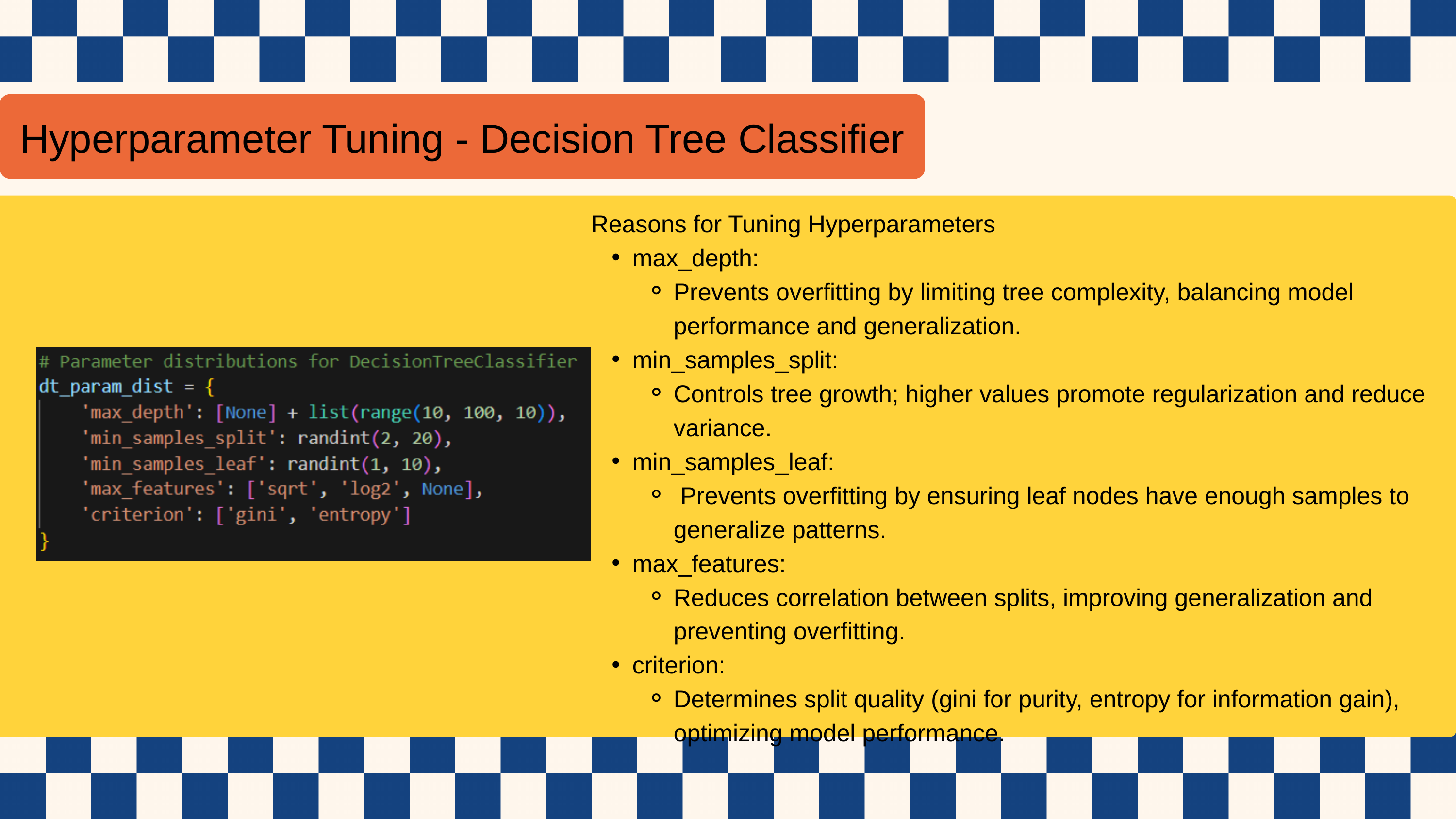

Hyperparameter Tuning - Decision Tree Classifier

Reasons for Tuning Hyperparameters
max_depth:
Prevents overfitting by limiting tree complexity, balancing model performance and generalization.
min_samples_split:
Controls tree growth; higher values promote regularization and reduce variance.
min_samples_leaf:
 Prevents overfitting by ensuring leaf nodes have enough samples to generalize patterns.
max_features:
Reduces correlation between splits, improving generalization and preventing overfitting.
criterion:
Determines split quality (gini for purity, entropy for information gain), optimizing model performance.